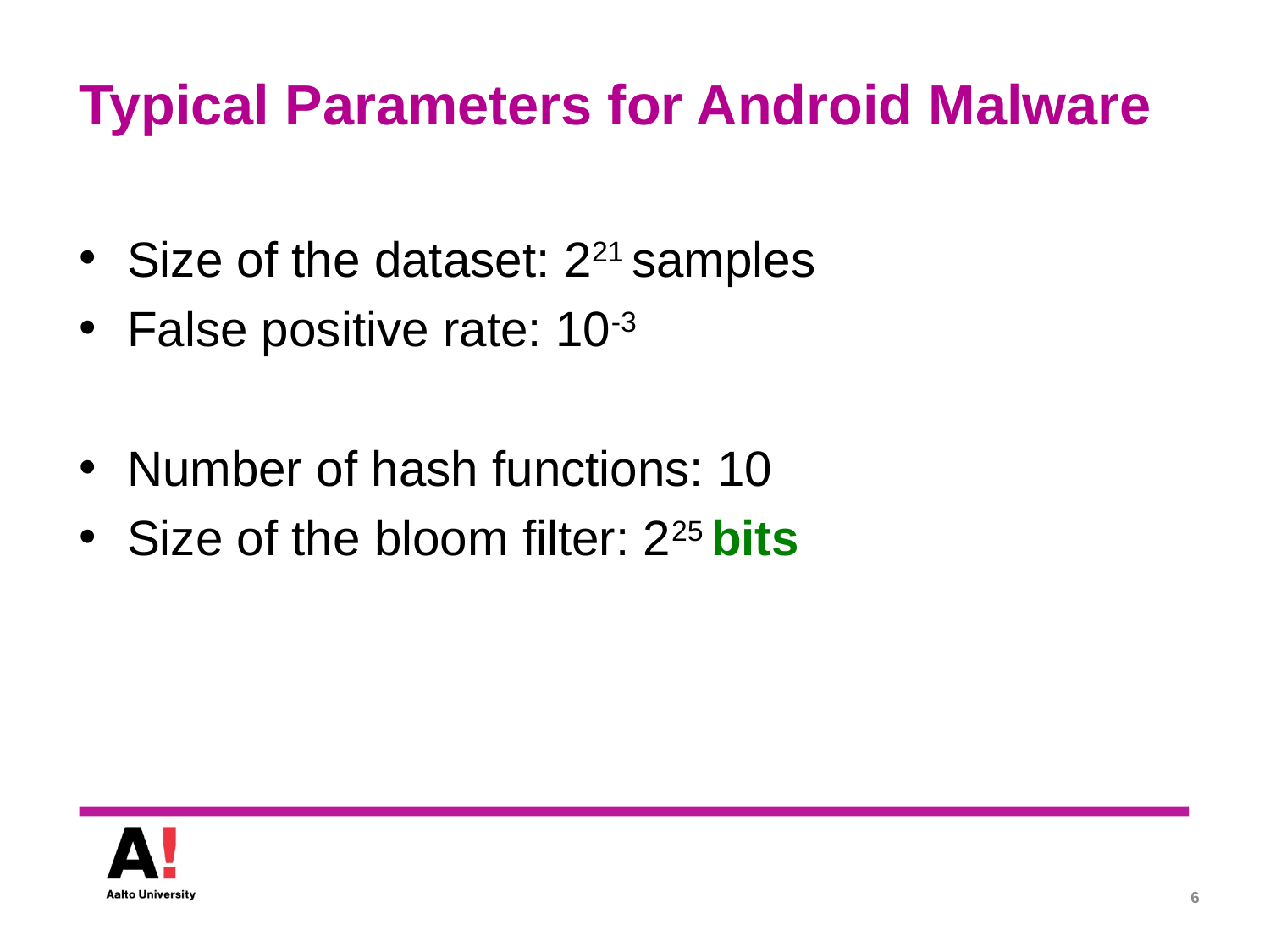

# Typical Parameters for Android Malware

Size of the dataset: 221 samples
False positive rate: 10-3

Number of hash functions: 10
Size of the bloom filter: 225 bits